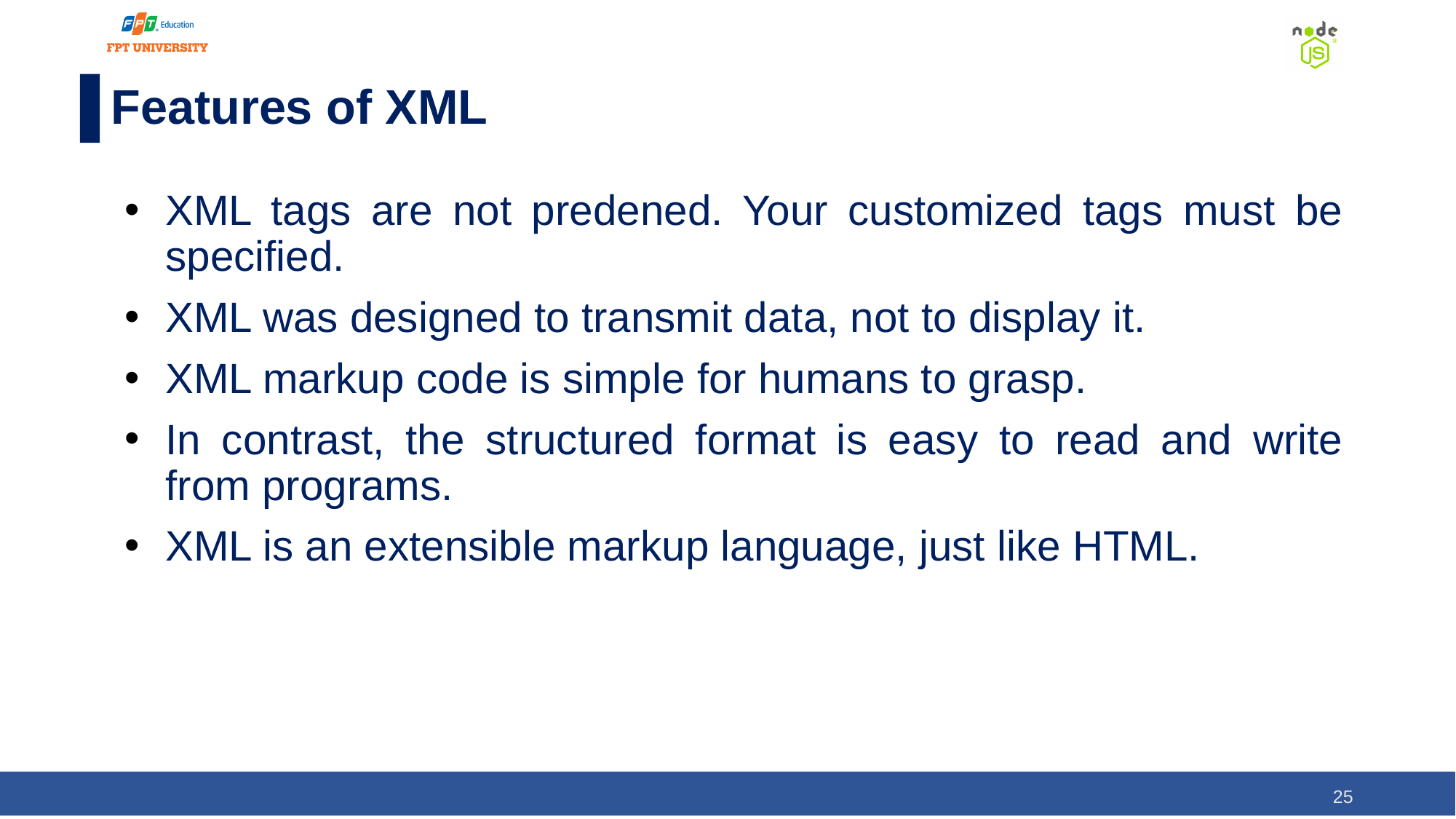

# Features of XML
XML tags are not predened. Your customized tags must be specified.
XML was designed to transmit data, not to display it.
XML markup code is simple for humans to grasp.
In contrast, the structured format is easy to read and write from programs.
XML is an extensible markup language, just like HTML.
25